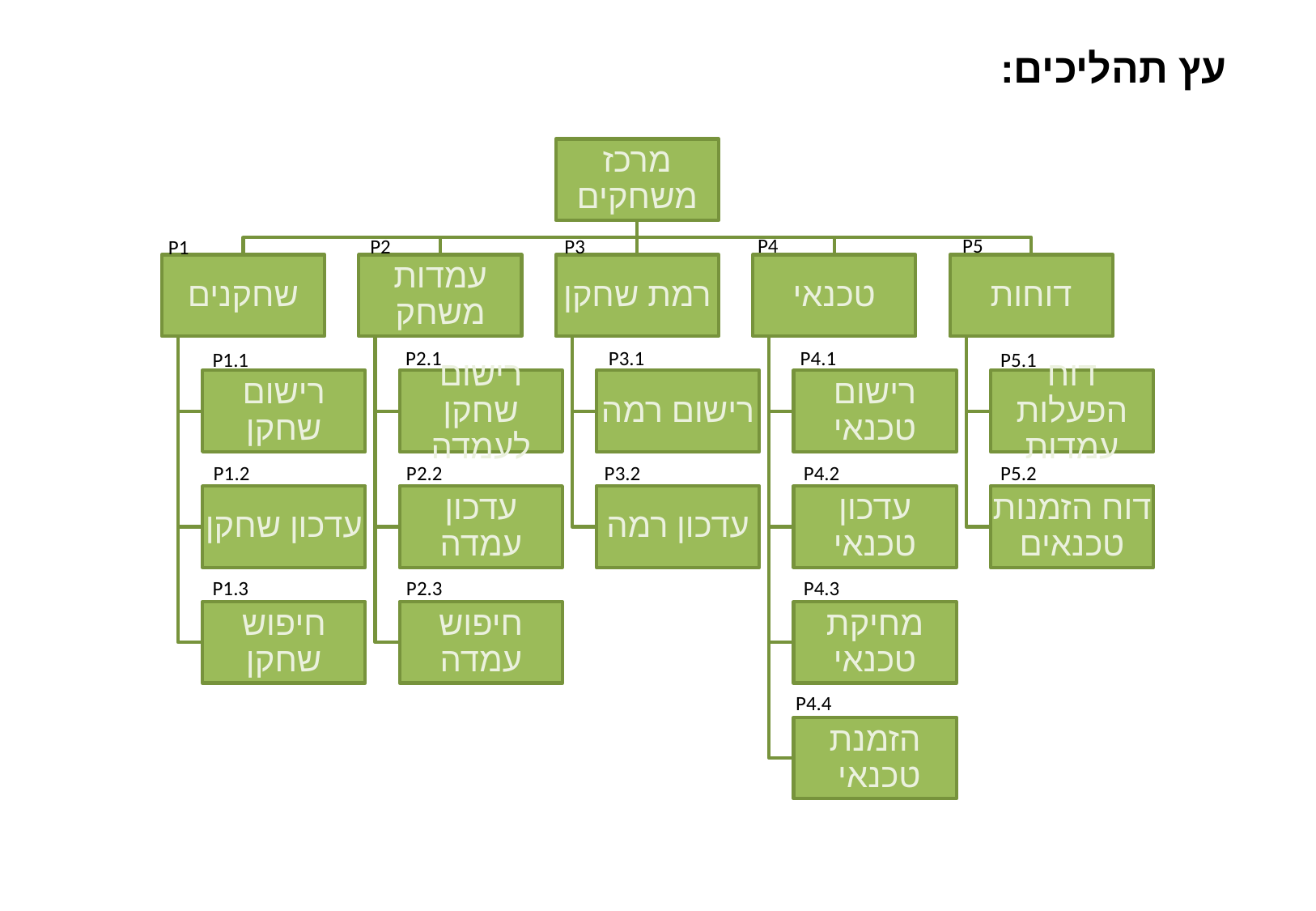

# עץ תהליכים:
מרכז משחקים
שחקנים
רישום שחקן
עדכון שחקן
חיפוש שחקן
עמדות משחק
רישום שחקן לעמדה
עדכון עמדה
חיפוש עמדה
רמת שחקן
רישום רמה
עדכון רמה
טכנאי
רישום טכנאי
עדכון טכנאי
מחיקת טכנאי
הזמנת טכנאי
דוחות
דוח הפעלות עמדות
דוח הזמנות טכנאים

P4
P5
P2
P3
P1
P4.1
P2.1
P3.1
P1.1
P5.1
P5.2
P3.2
P2.2
P1.2
P4.2
P1.3
P2.3
P4.3
P4.4